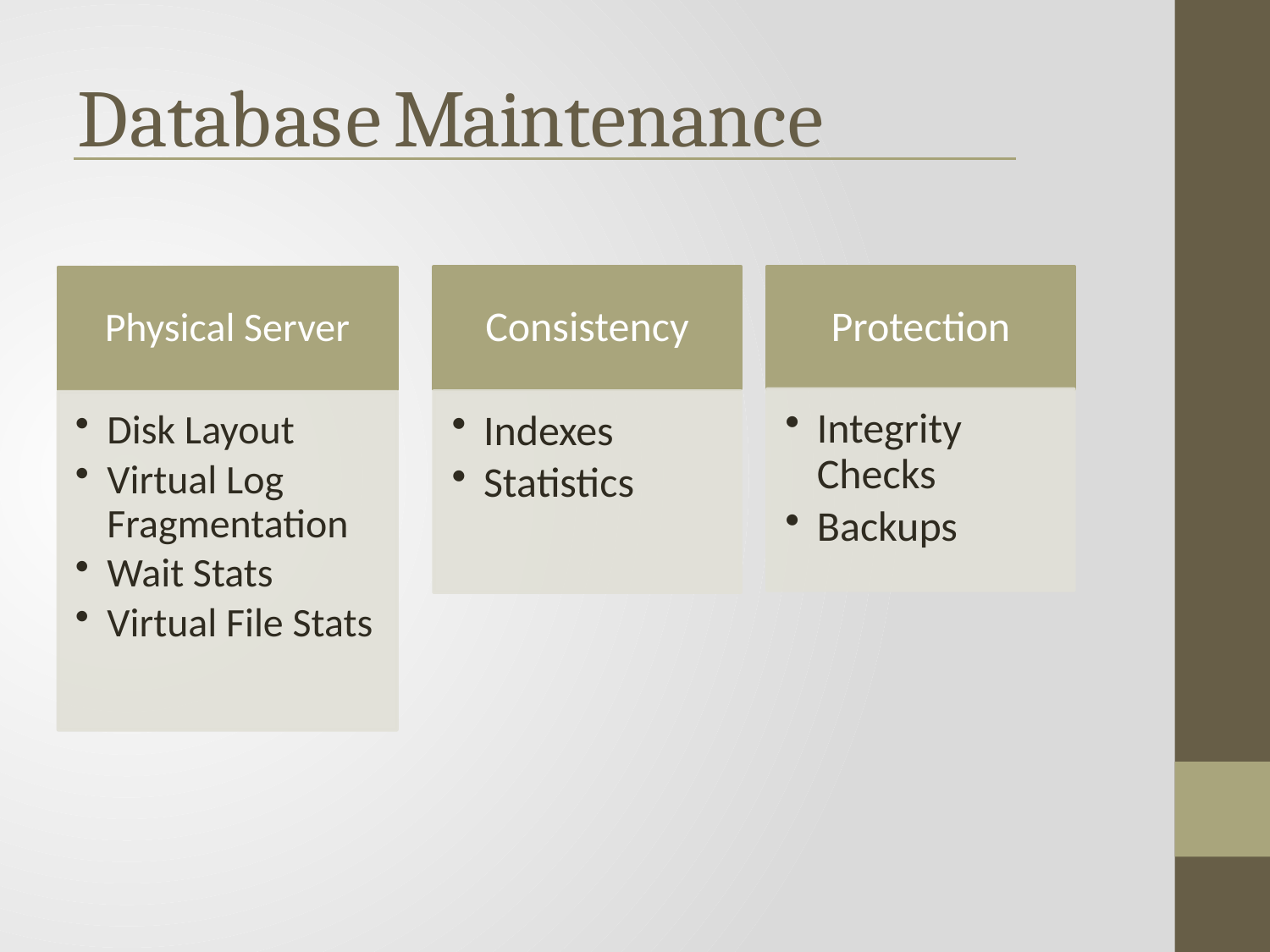

# Database Maintenance
Physical Server
Disk Layout
Virtual Log Fragmentation
Wait Stats
Virtual File Stats
Consistency
Indexes
Statistics
Protection
Integrity Checks
Backups